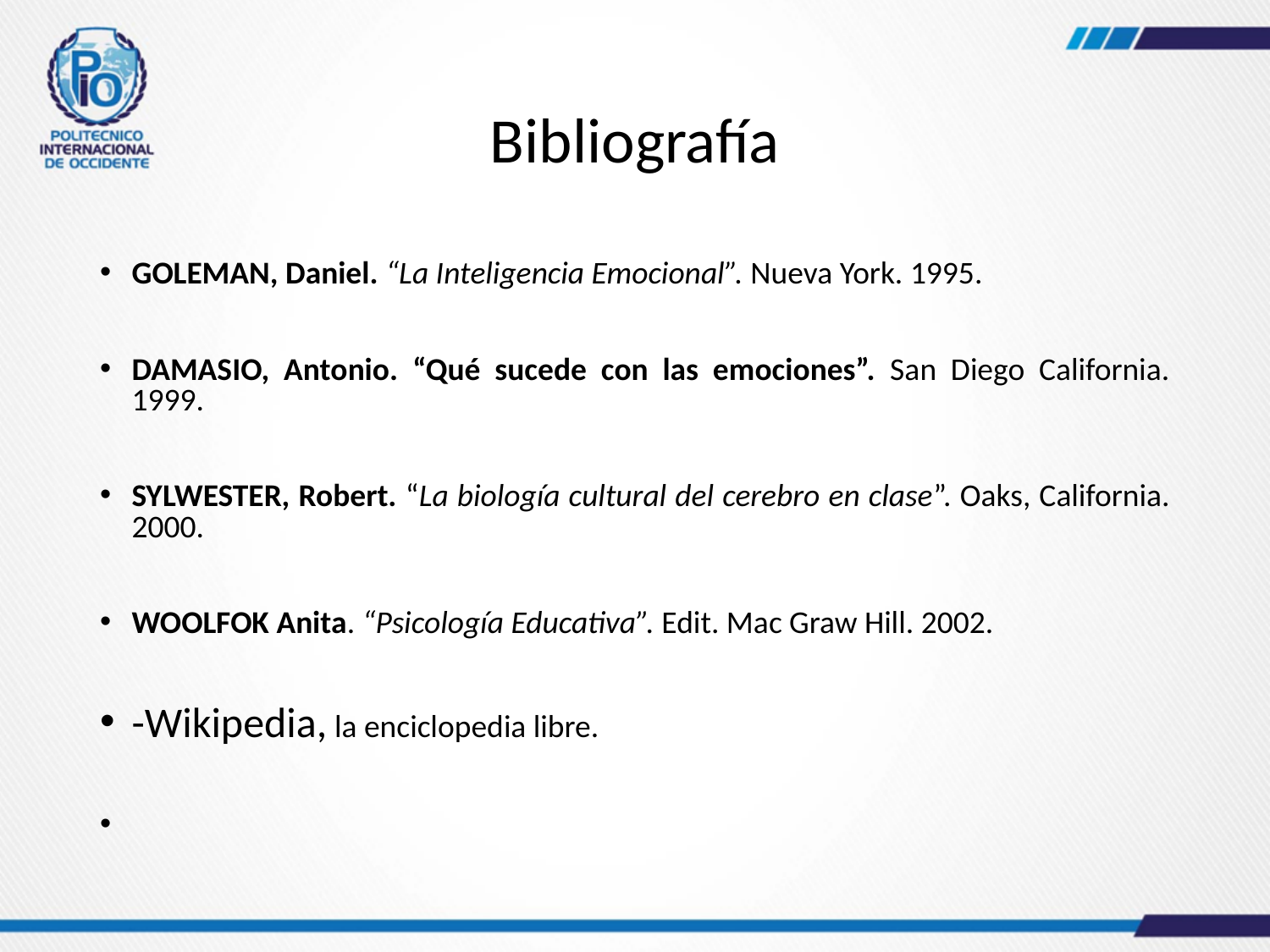

# Bibliografía
GOLEMAN, Daniel. “La Inteligencia Emocional”. Nueva York. 1995.

DAMASIO, Antonio. “Qué sucede con las emociones”. San Diego California. 1999.

SYLWESTER, Robert. “La biología cultural del cerebro en clase”. Oaks, California. 2000.

WOOLFOK Anita. “Psicología Educativa”. Edit. Mac Graw Hill. 2002.

-Wikipedia, la enciclopedia libre.